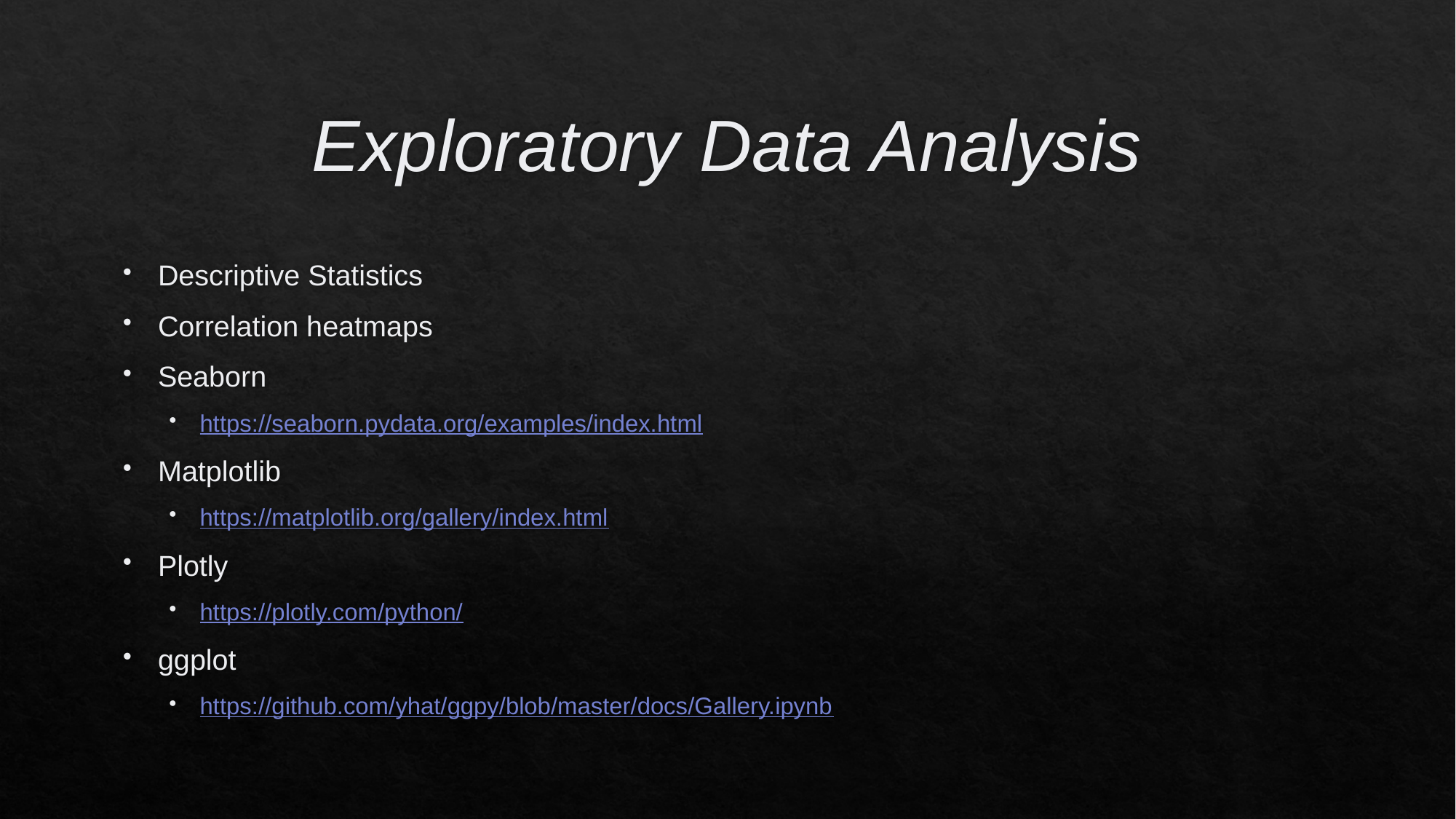

# Exploratory Data Analysis
Descriptive Statistics
Correlation heatmaps
Seaborn
https://seaborn.pydata.org/examples/index.html
Matplotlib
https://matplotlib.org/gallery/index.html
Plotly
https://plotly.com/python/
ggplot
https://github.com/yhat/ggpy/blob/master/docs/Gallery.ipynb